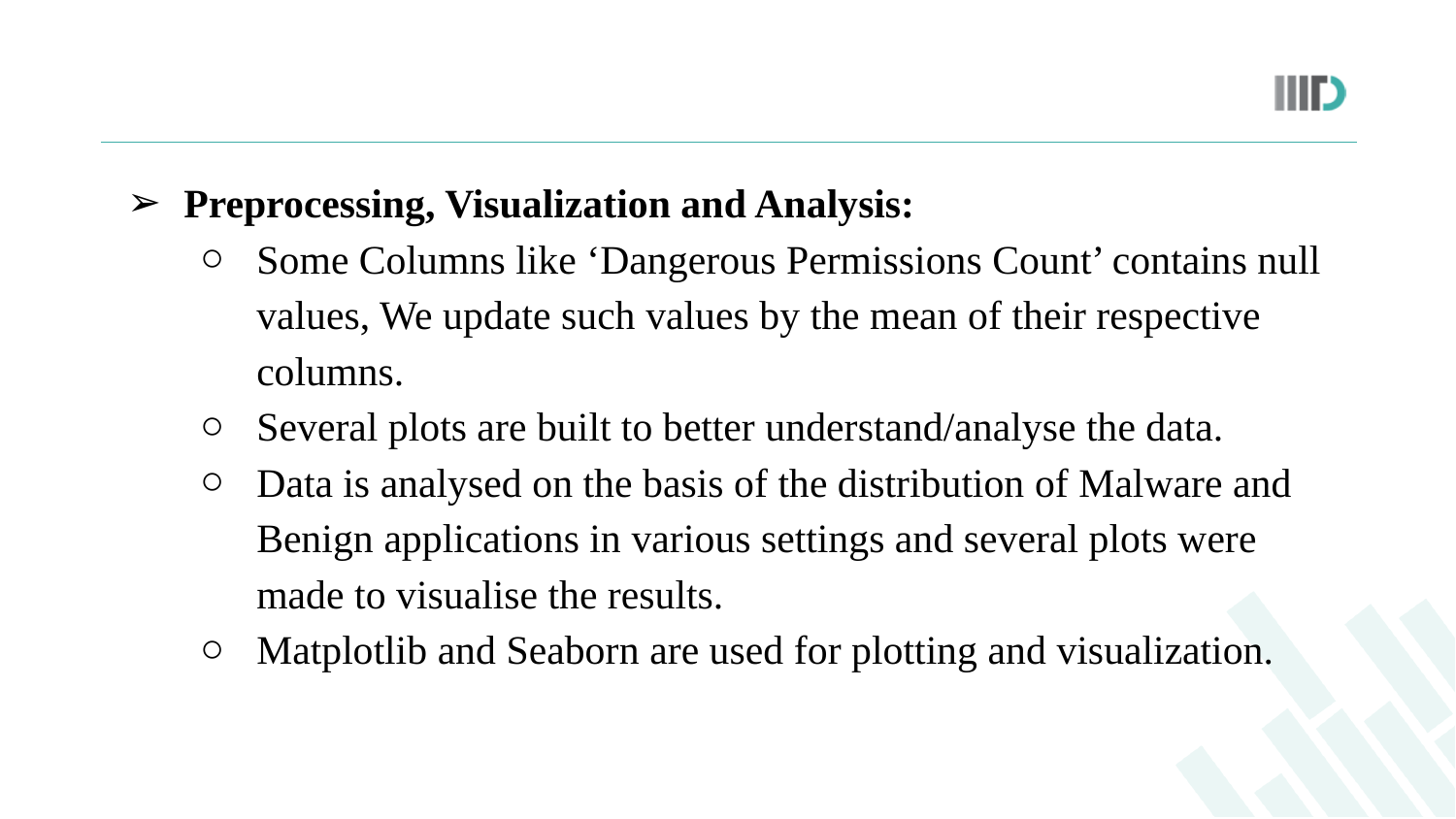

Preprocessing, Visualization and Analysis:
Some Columns like ‘Dangerous Permissions Count’ contains null values, We update such values by the mean of their respective columns.
Several plots are built to better understand/analyse the data.
Data is analysed on the basis of the distribution of Malware and Benign applications in various settings and several plots were made to visualise the results.
Matplotlib and Seaborn are used for plotting and visualization.